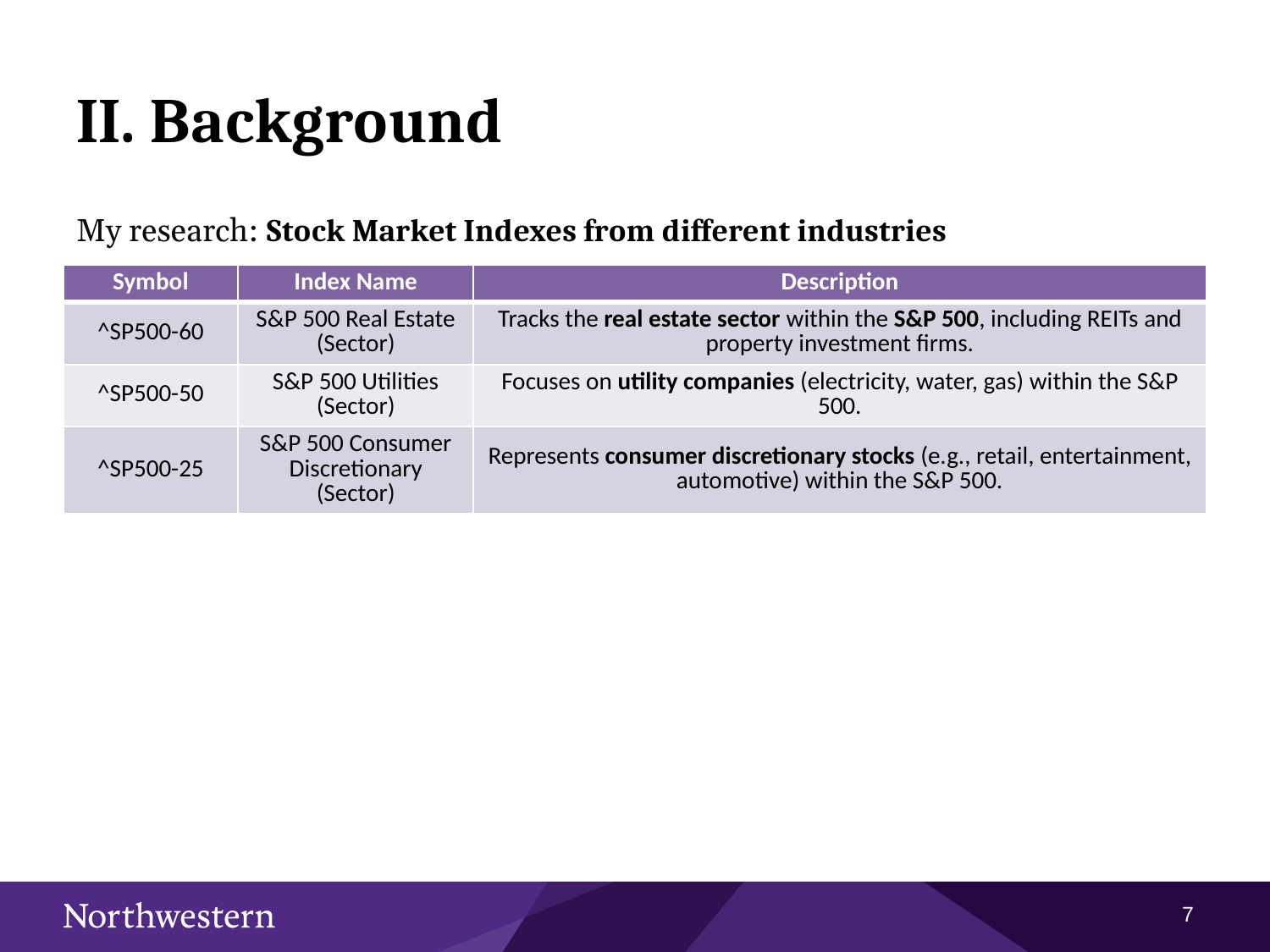

# II. Background

My research: Stock Market Indexes from different industries

| Symbol | Index Name | Description |
| --- | --- | --- |
| ^SP500-60 | S&P 500 Real Estate (Sector) | Tracks the real estate sector within the S&P 500, including REITs and property investment firms. |
| ^SP500-50 | S&P 500 Utilities (Sector) | Focuses on utility companies (electricity, water, gas) within the S&P 500. |
| ^SP500-25 | S&P 500 Consumer Discretionary (Sector) | Represents consumer discretionary stocks (e.g., retail, entertainment, automotive) within the S&P 500. |
7